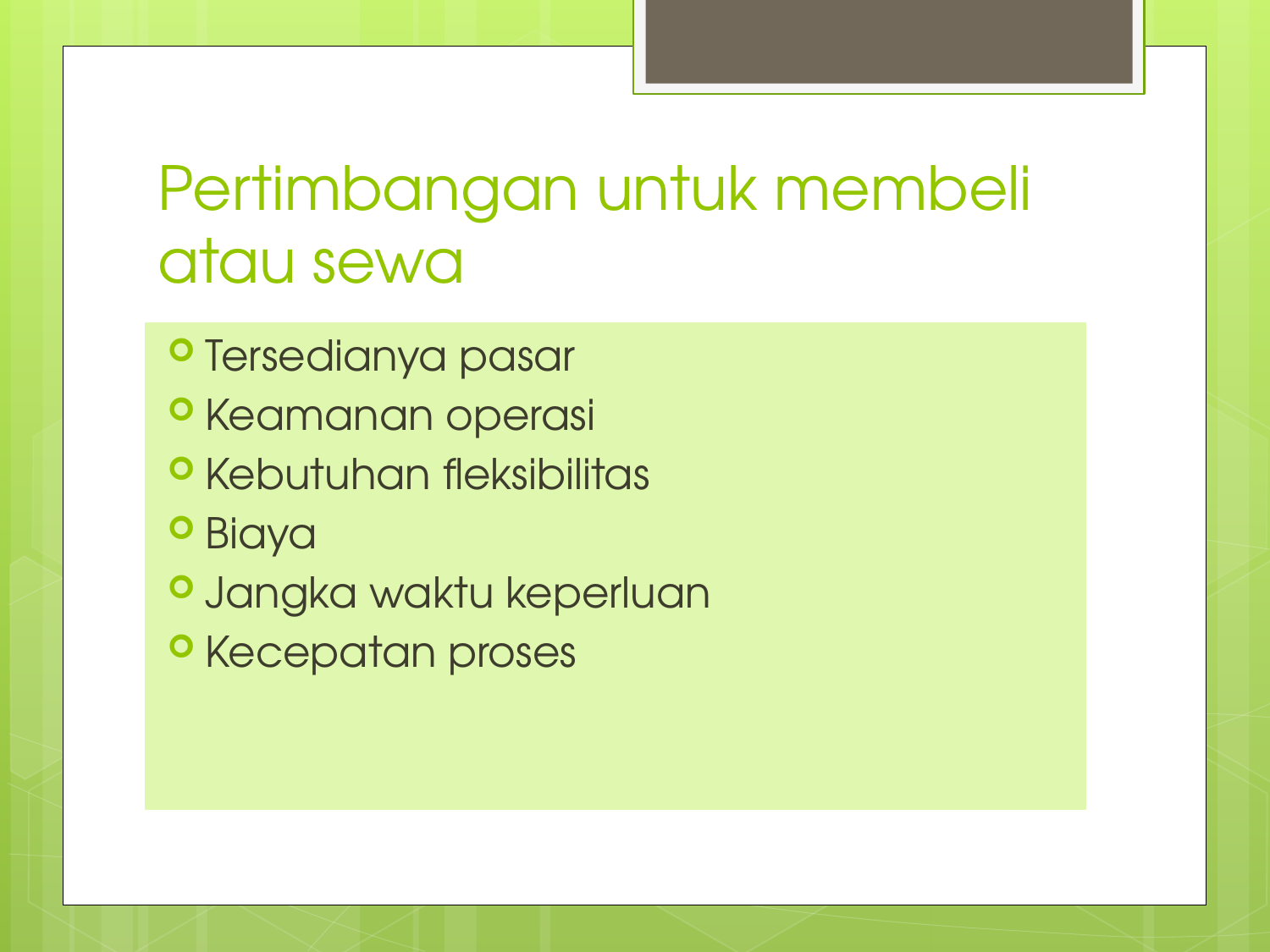

# Pertimbangan untuk membeli atau sewa
Tersedianya pasar
Keamanan operasi
Kebutuhan fleksibilitas
Biaya
Jangka waktu keperluan
Kecepatan proses